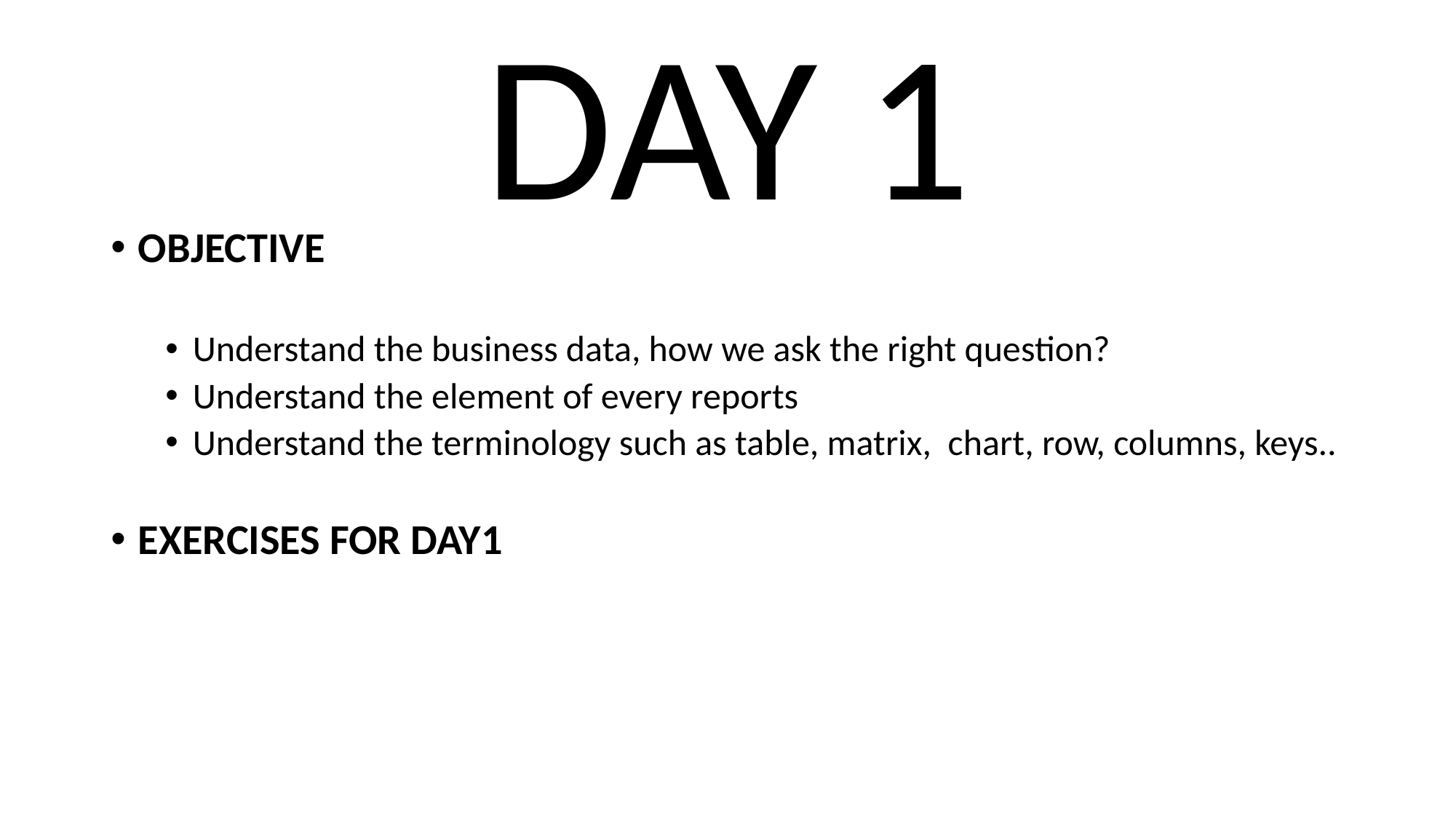

# DAY 1
OBJECTIVE
Understand the business data, how we ask the right question?
Understand the element of every reports
Understand the terminology such as table, matrix,  chart, row, columns, keys..
EXERCISES FOR DAY1